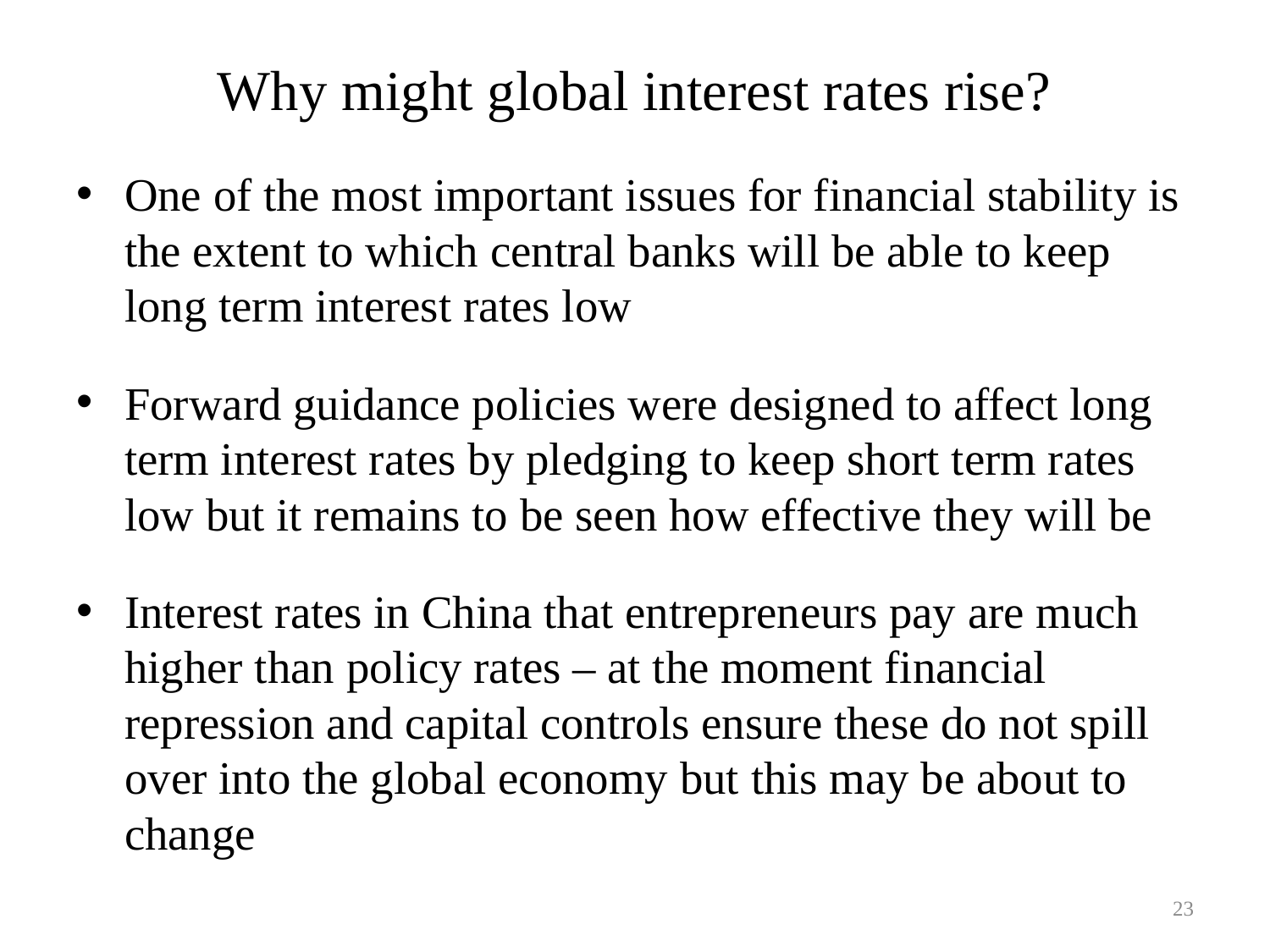

# Why might global interest rates rise?
One of the most important issues for financial stability is the extent to which central banks will be able to keep long term interest rates low

Forward guidance policies were designed to affect long term interest rates by pledging to keep short term rates low but it remains to be seen how effective they will be

Interest rates in China that entrepreneurs pay are much higher than policy rates – at the moment financial repression and capital controls ensure these do not spill over into the global economy but this may be about to change
23